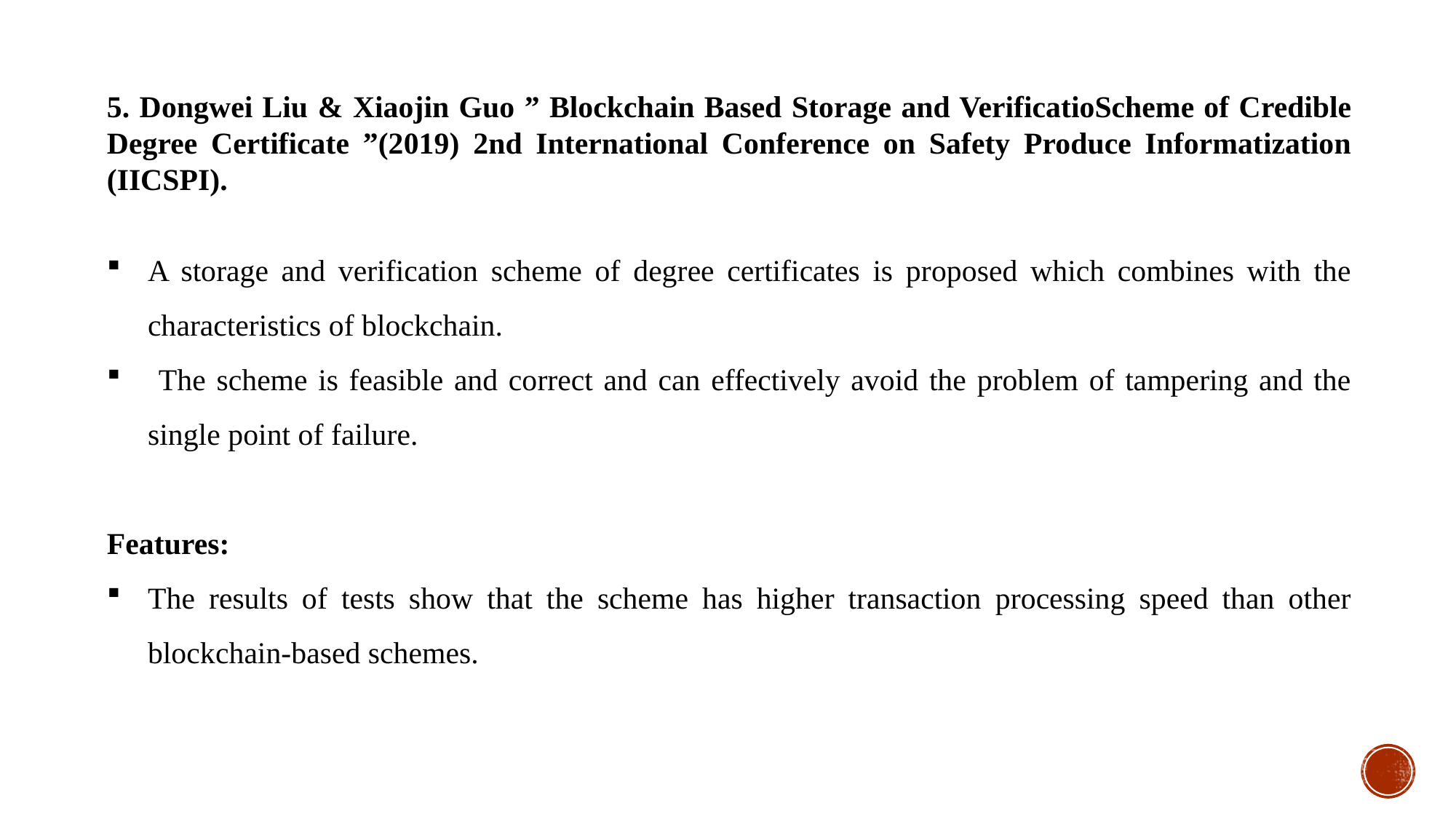

5. Dongwei Liu & Xiaojin Guo ” Blockchain Based Storage and VerificatioScheme of Credible Degree Certificate ”(2019) 2nd International Conference on Safety Produce Informatization (IICSPI).

A storage and verification scheme of degree certificates is proposed which combines with the characteristics of blockchain.
 The scheme is feasible and correct and can effectively avoid the problem of tampering and the single point of failure.

Features:
The results of tests show that the scheme has higher transaction processing speed than other blockchain-based schemes.